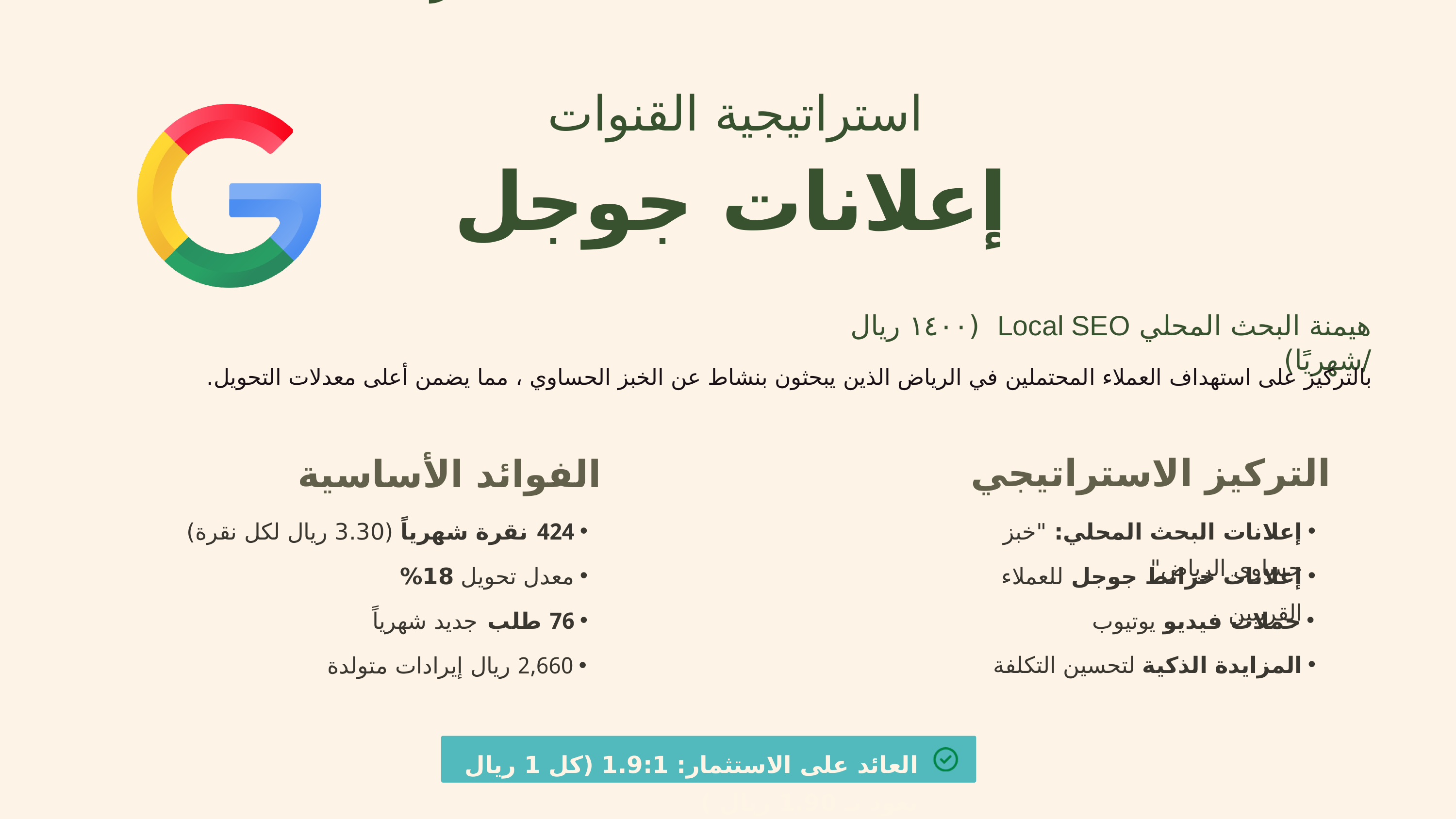

الميزانية
استراتيجية القنوات

إعلانات جوجل
هيمنة البحث المحلي Local SEO  (١٤٠٠ ريال /شهريًا)
بالتركيز على استهداف العملاء المحتملين في الرياض الذين يبحثون بنشاط عن الخبز الحساوي ، مما يضمن أعلى معدلات التحويل.
التركيز الاستراتيجي
الفوائد الأساسية
424 نقرة شهرياً (3.30 ريال لكل نقرة)
إعلانات البحث المحلي: "خبز حساوي الرياض"
معدل تحويل 18%
إعلانات خرائط جوجل للعملاء القريبين
حملات فيديو يوتيوب
76 طلب جديد شهرياً
المزايدة الذكية لتحسين التكلفة
2,660 ريال إيرادات متولدة

العائد على الاستثمار: 1.9:1 (كل 1 ريال يعود بـ 1.90 ريال )